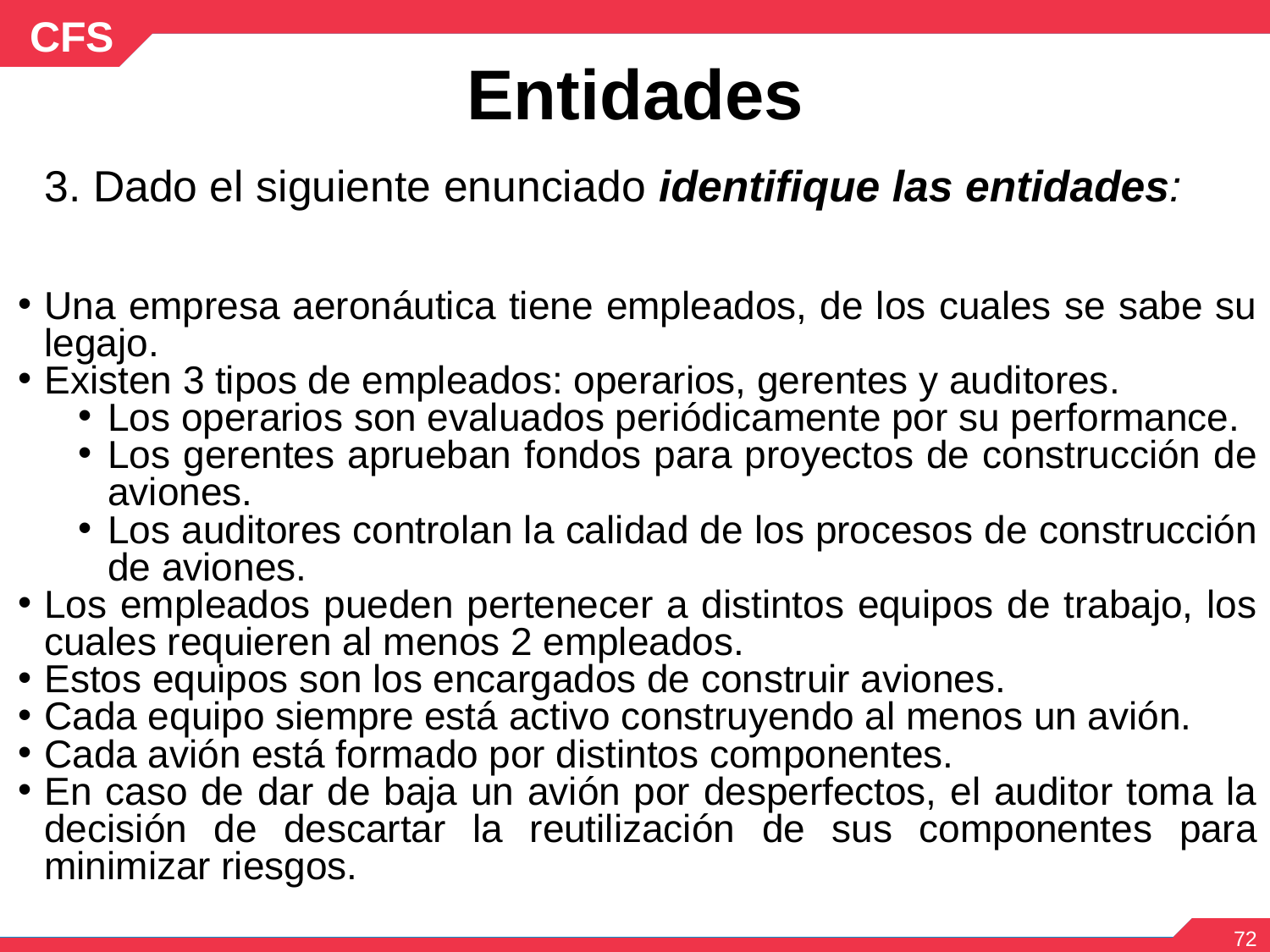

# Entidades
3. Dado el siguiente enunciado identifique las entidades:
Una empresa aeronáutica tiene empleados, de los cuales se sabe su legajo.
Existen 3 tipos de empleados: operarios, gerentes y auditores.
Los operarios son evaluados periódicamente por su performance.
Los gerentes aprueban fondos para proyectos de construcción de aviones.
Los auditores controlan la calidad de los procesos de construcción de aviones.
Los empleados pueden pertenecer a distintos equipos de trabajo, los cuales requieren al menos 2 empleados.
Estos equipos son los encargados de construir aviones.
Cada equipo siempre está activo construyendo al menos un avión.
Cada avión está formado por distintos componentes.
En caso de dar de baja un avión por desperfectos, el auditor toma la decisión de descartar la reutilización de sus componentes para minimizar riesgos.
72